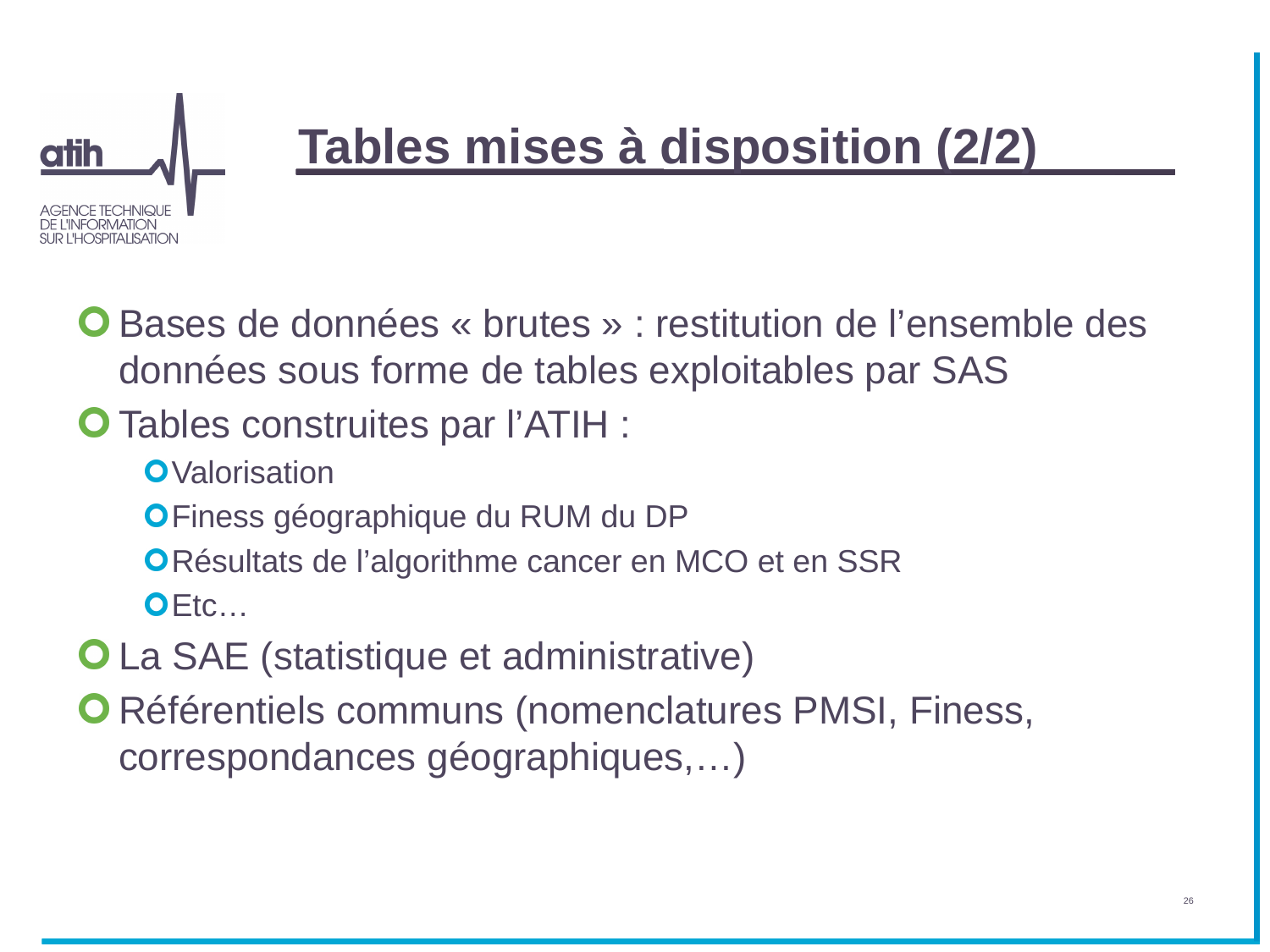

# Tables mises à disposition (2/2)
Bases de données « brutes » : restitution de l’ensemble des données sous forme de tables exploitables par SAS
Tables construites par l’ATIH :
Valorisation
Finess géographique du RUM du DP
Résultats de l’algorithme cancer en MCO et en SSR
Etc…
La SAE (statistique et administrative)
Référentiels communs (nomenclatures PMSI, Finess, correspondances géographiques,…)

26